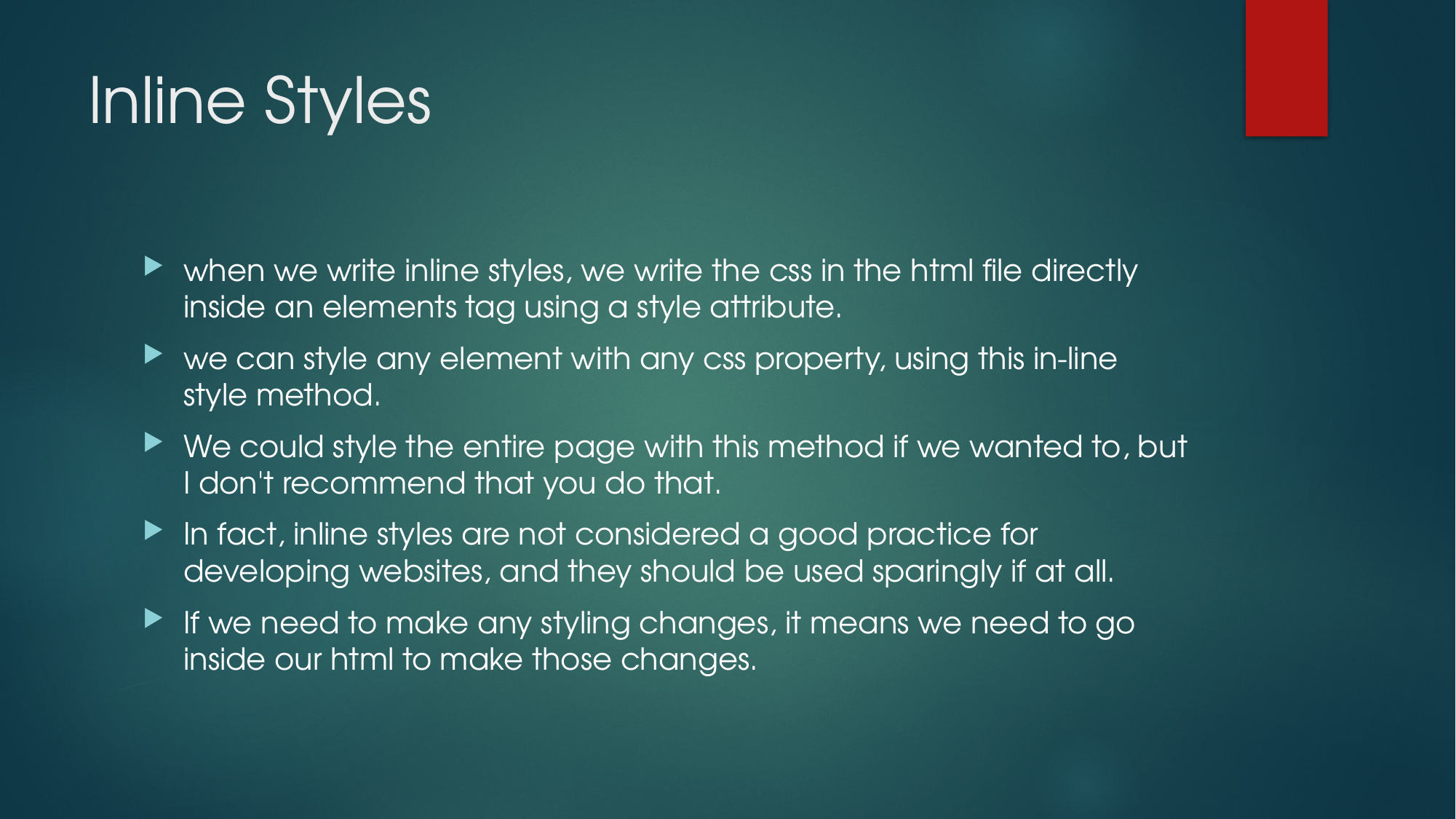

# Inline Styles
when we write inline styles, we write the css in the html file directly inside an elements tag using a style attribute.
we can style any element with any css property, using this in-line style method.
We could style the entire page with this method if we wanted to, but I don't recommend that you do that.
In fact, inline styles are not considered a good practice for developing websites, and they should be used sparingly if at all.
If we need to make any styling changes, it means we need to go inside our html to make those changes.